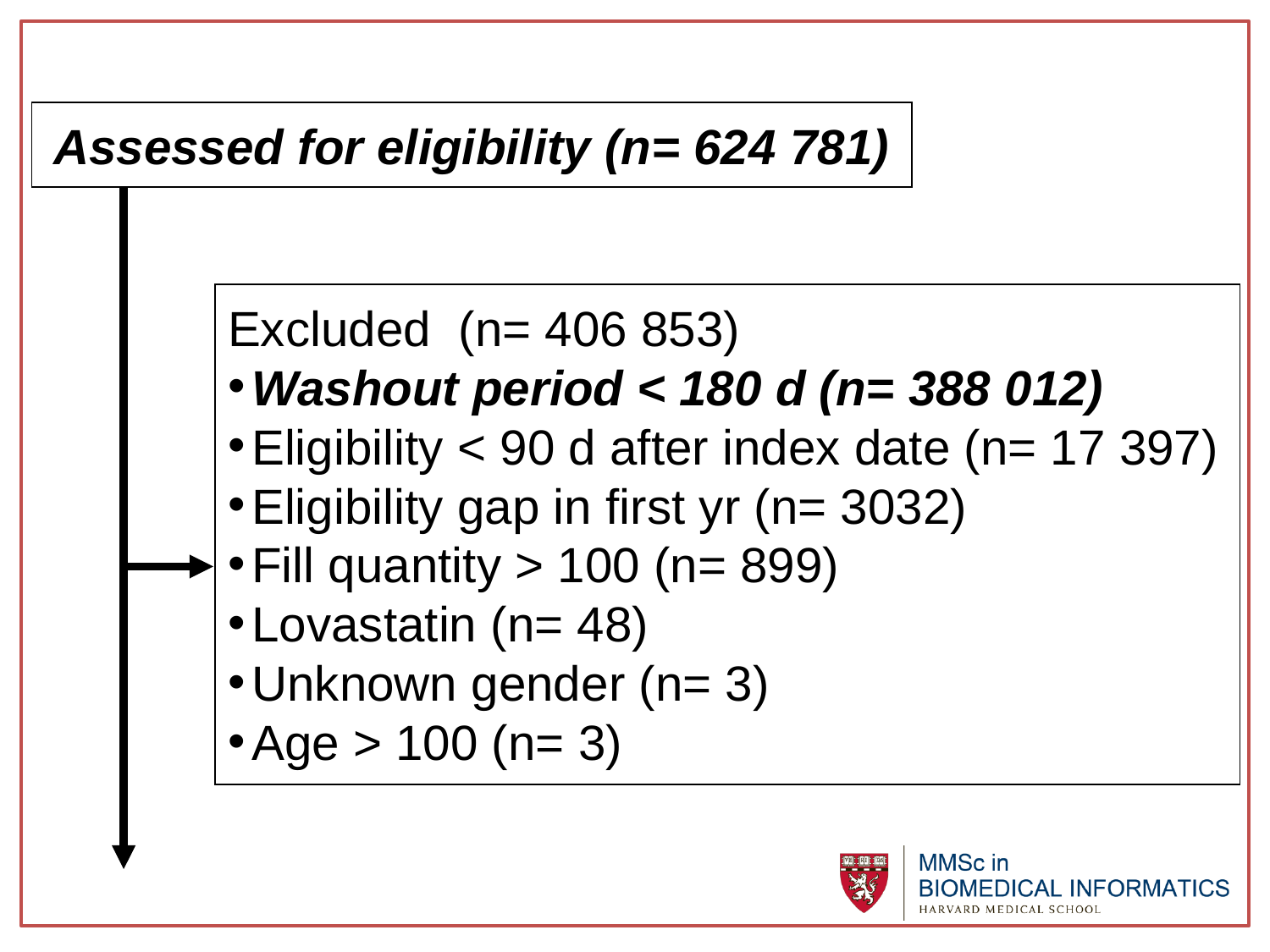

Assessed for eligibility (n= 624 781)
Excluded  (n= 406 853)
Washout period < 180 d (n= 388 012)
Eligibility < 90 d after index date (n= 17 397)
Eligibility gap in first yr (n= 3032)
Fill quantity > 100 (n= 899)
Lovastatin (n= 48)
Unknown gender (n= 3)
Age > 100 (n= 3)